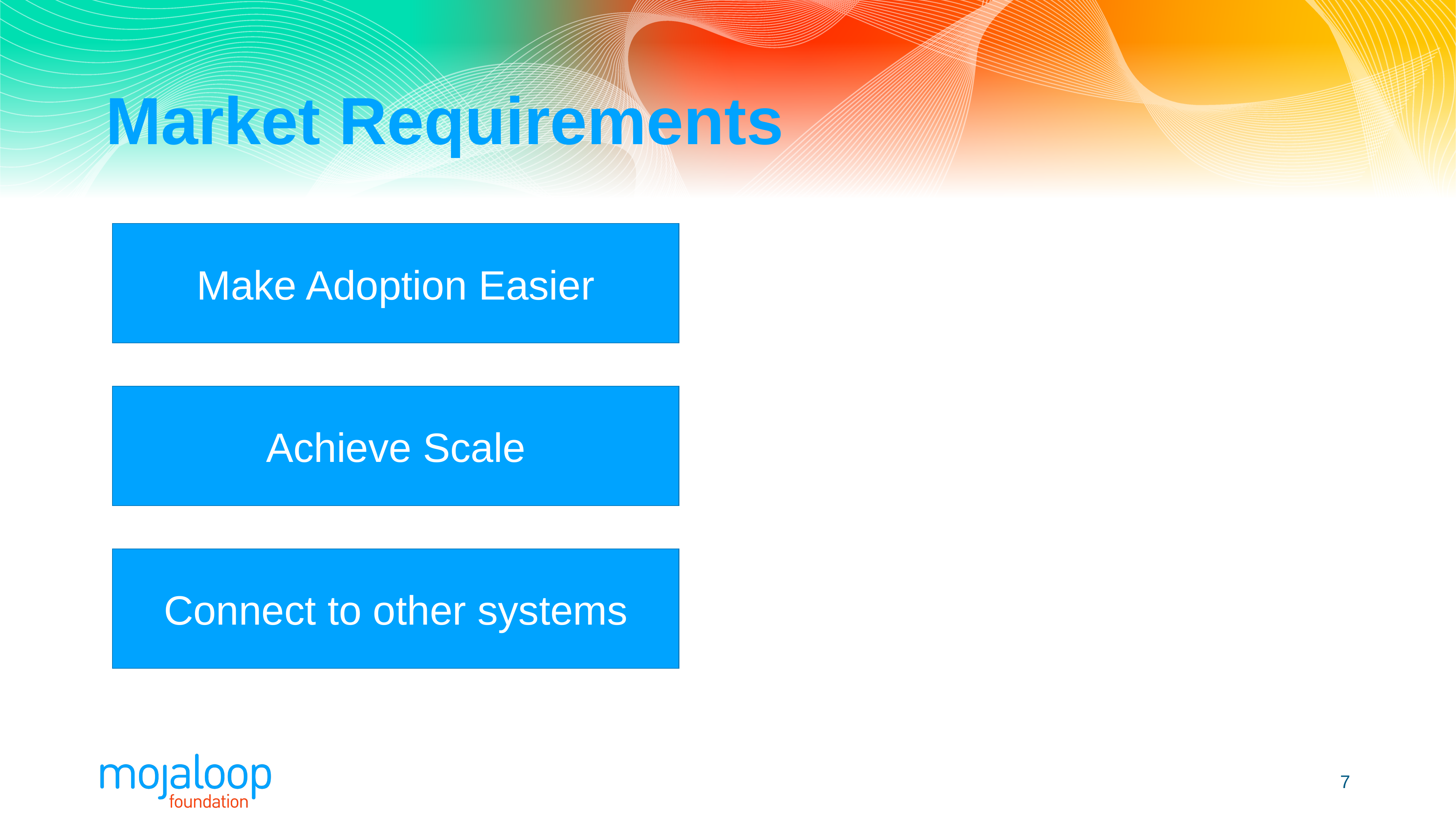

# Market Requirements

Make Adoption Easier
Achieve Scale
Connect to other systems
7